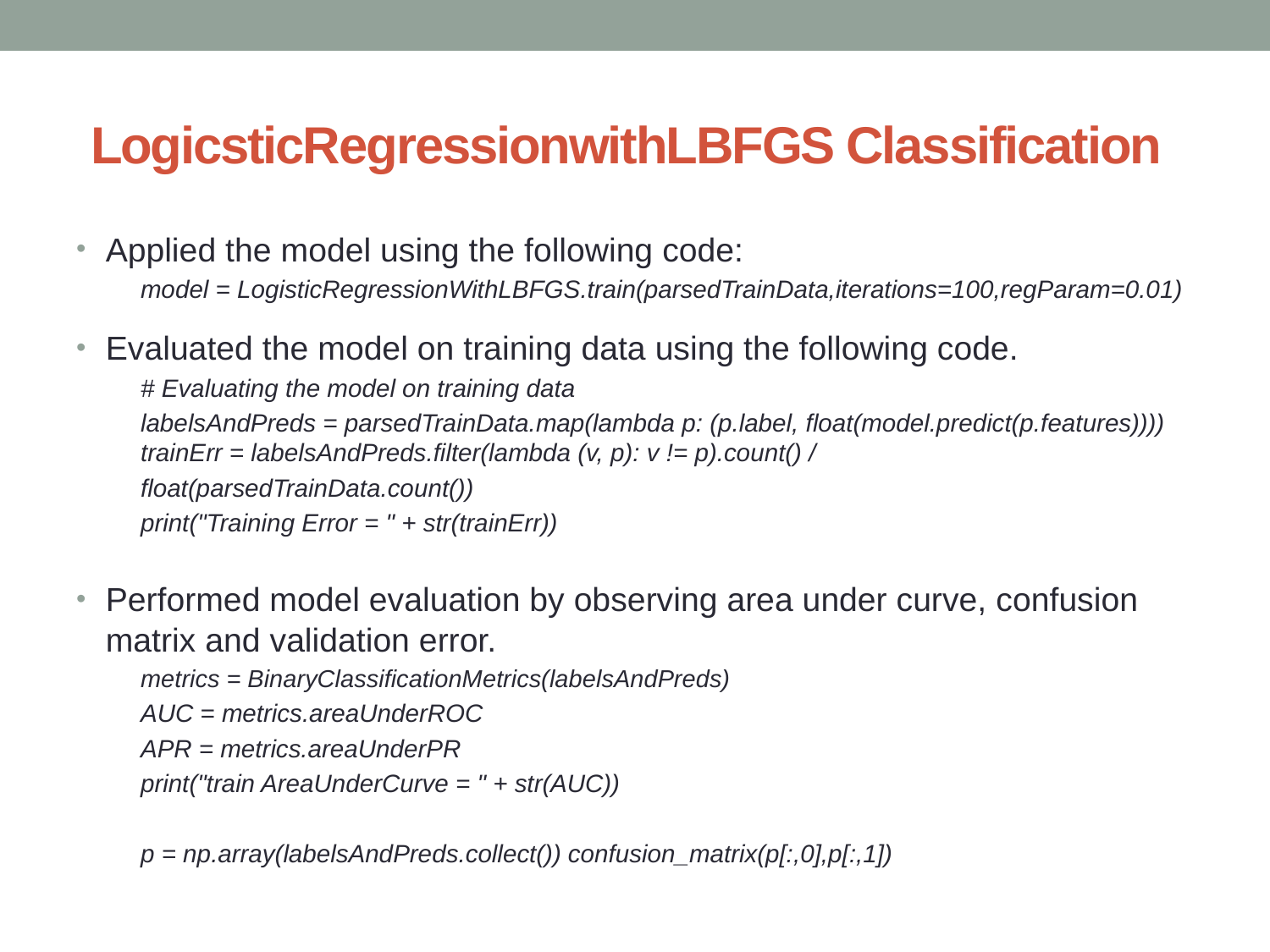

# LogicsticRegressionwithLBFGS Classification
Applied the model using the following code:
model = LogisticRegressionWithLBFGS.train(parsedTrainData,iterations=100,regParam=0.01)

Evaluated the model on training data using the following code.
# Evaluating the model on training data
labelsAndPreds = parsedTrainData.map(lambda p: (p.label, float(model.predict(p.features)))) trainErr = labelsAndPreds.filter(lambda (v, p): v != p).count() /
float(parsedTrainData.count())
print("Training Error = " + str(trainErr))

Performed model evaluation by observing area under curve, confusion matrix and validation error.
metrics = BinaryClassificationMetrics(labelsAndPreds)
AUC = metrics.areaUnderROC
APR = metrics.areaUnderPR
print("train AreaUnderCurve = " + str(AUC))

p = np.array(labelsAndPreds.collect()) confusion_matrix(p[:,0],p[:,1])